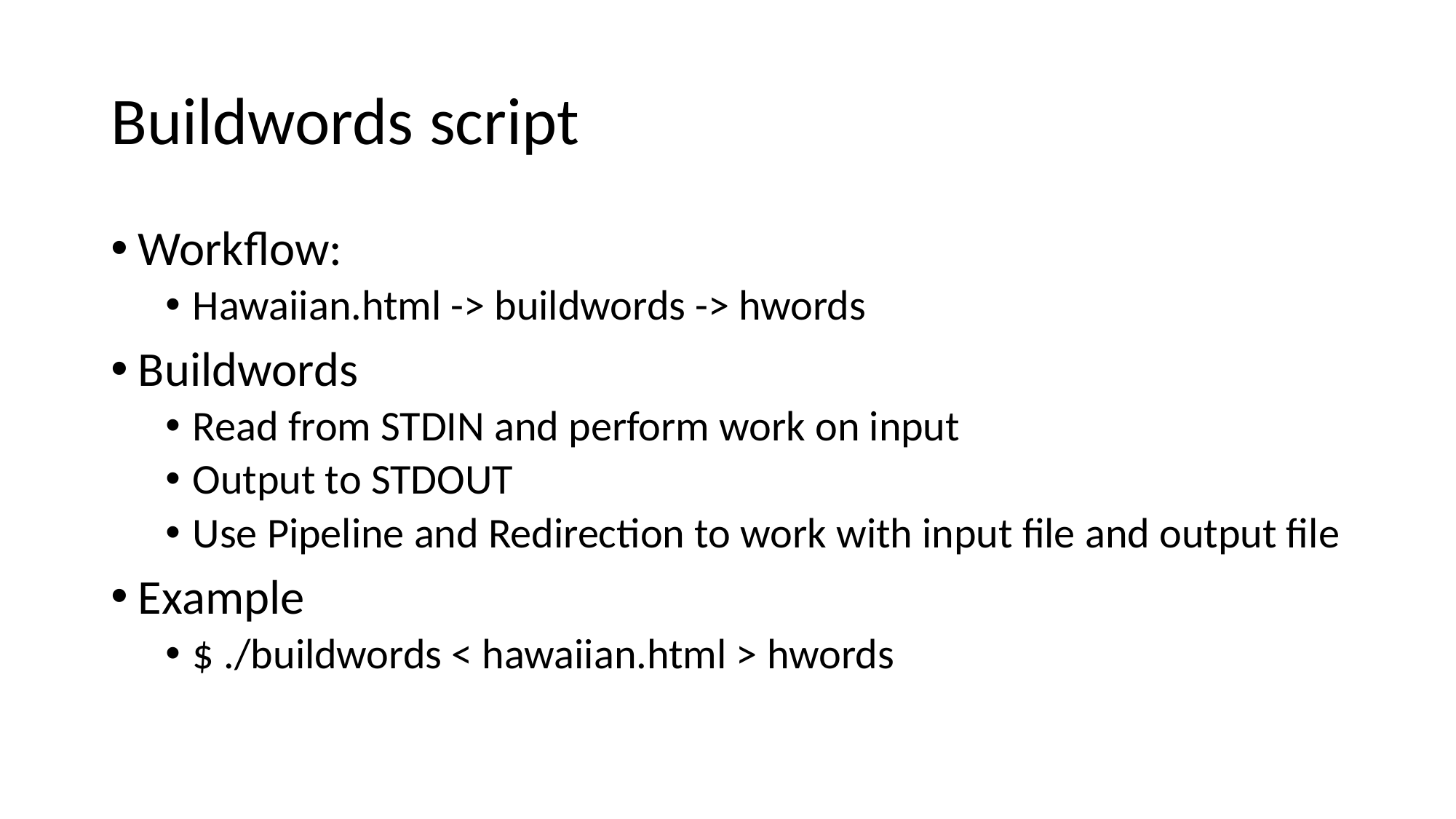

# Buildwords script
Workflow:
Hawaiian.html -> buildwords -> hwords
Buildwords
Read from STDIN and perform work on input
Output to STDOUT
Use Pipeline and Redirection to work with input file and output file
Example
$ ./buildwords < hawaiian.html > hwords